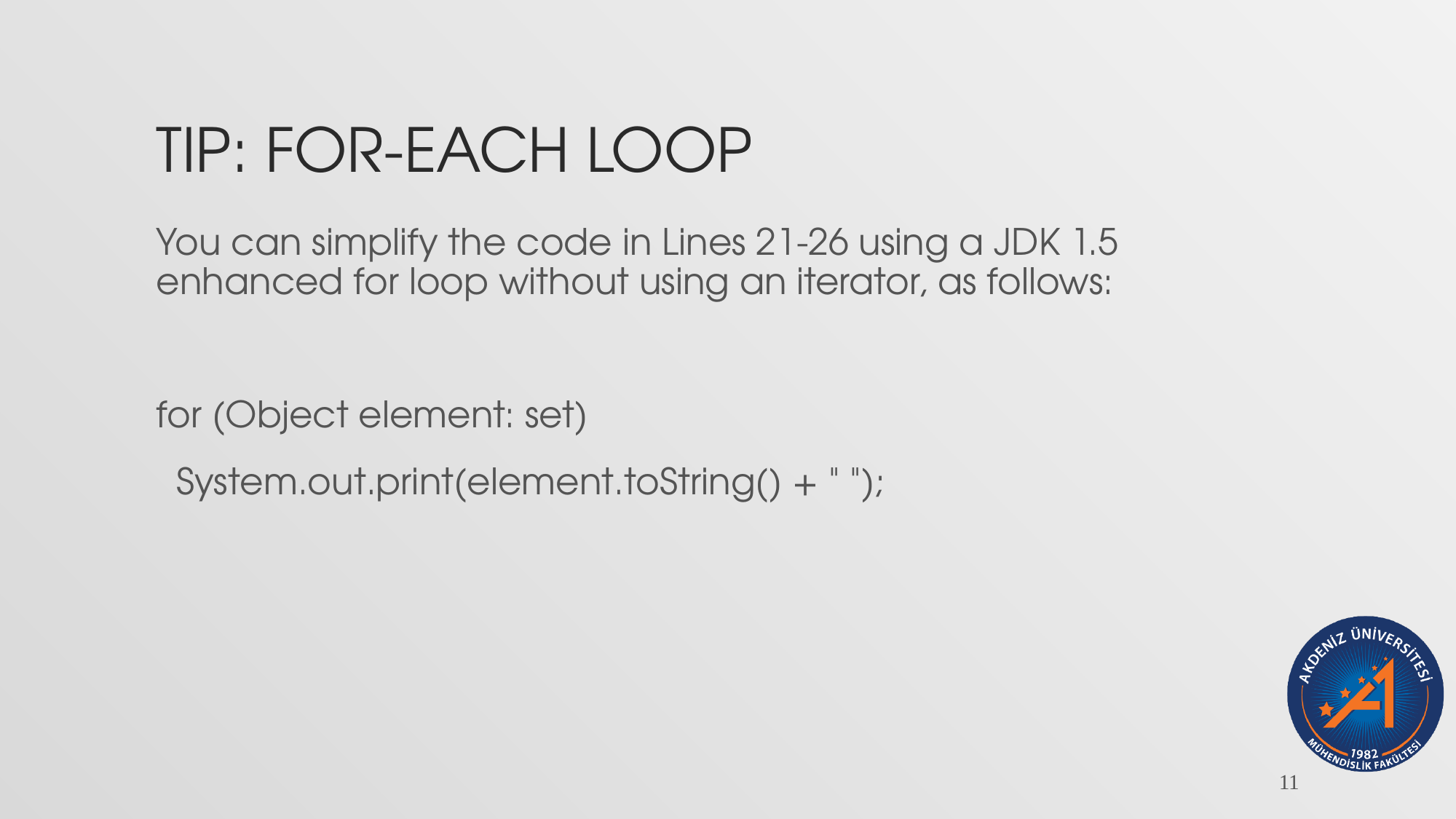

# TIP: for-each loop
You can simplify the code in Lines 21-26 using a JDK 1.5 enhanced for loop without using an iterator, as follows:

for (Object element: set)
  System.out.print(element.toString() + " ");

11